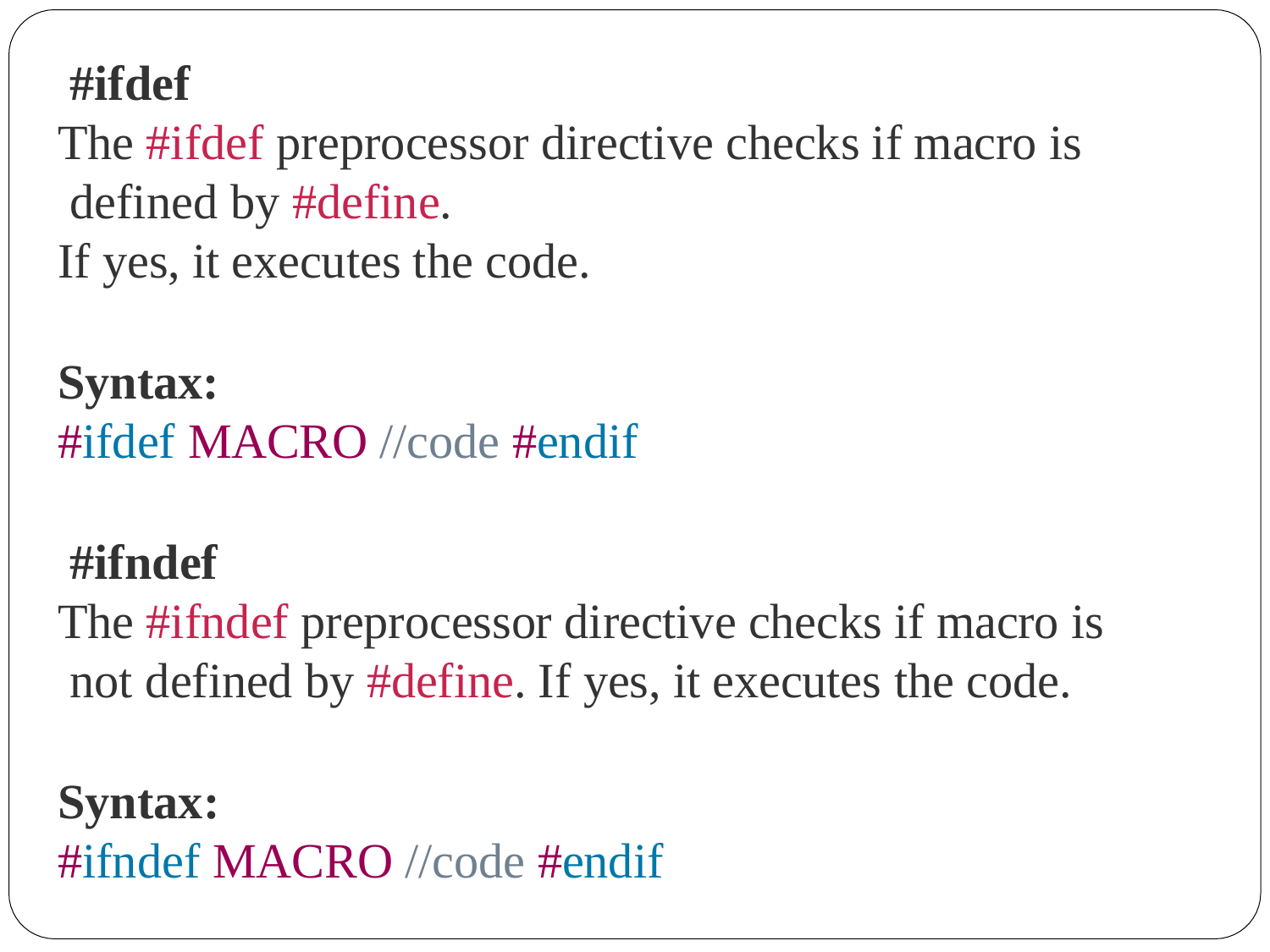

#ifdef
The #ifdef preprocessor directive checks if macro is  defined by #define.
If yes, it executes the code.

Syntax:
#ifdef MACRO //code #endif

#ifndef
The #ifndef preprocessor directive checks if macro is  not defined by #define. If yes, it executes the code.

Syntax:
#ifndef MACRO //code #endif